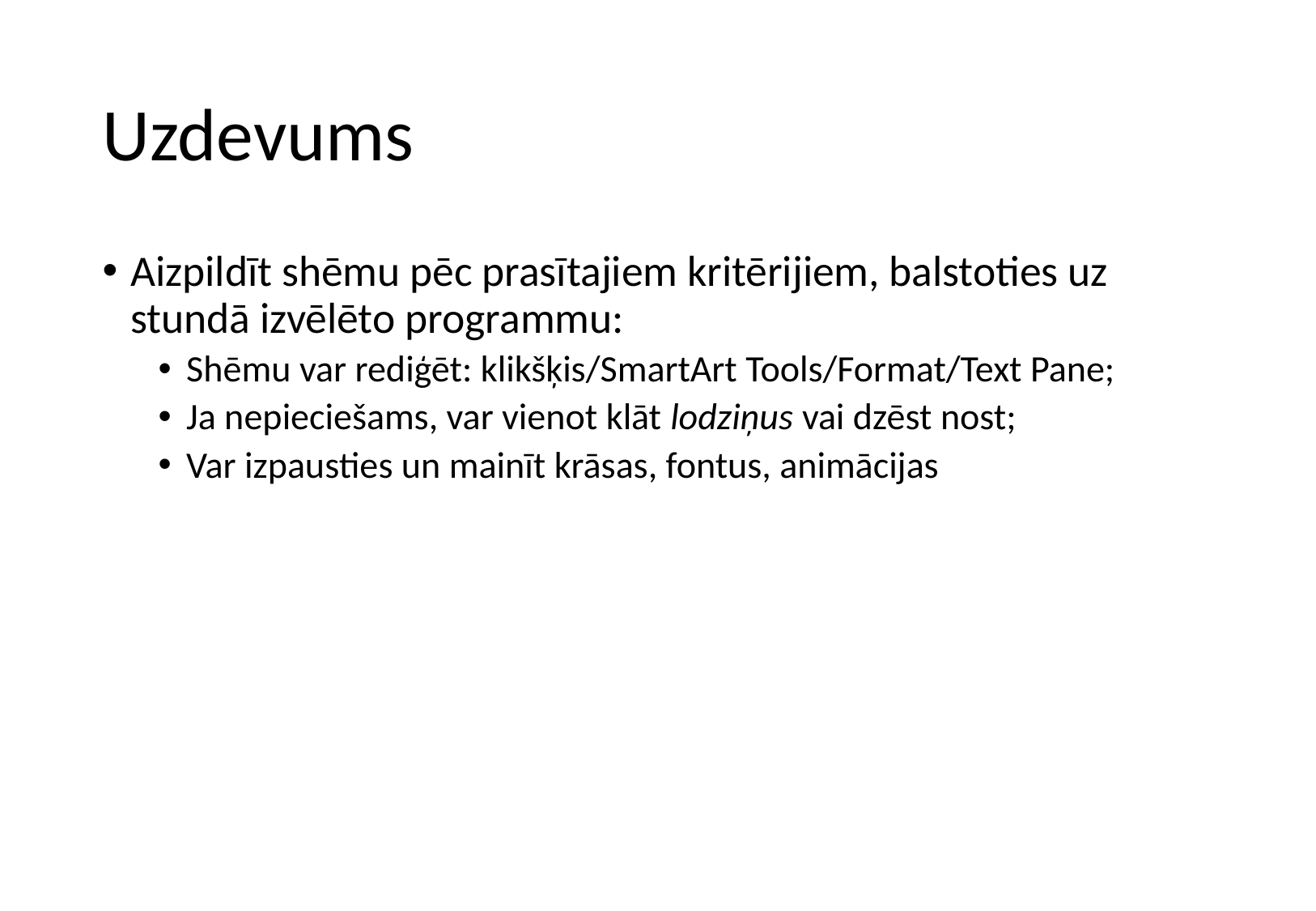

# Uzdevums
Aizpildīt shēmu pēc prasītajiem kritērijiem, balstoties uz stundā izvēlēto programmu:
Shēmu var rediģēt: klikšķis/SmartArt Tools/Format/Text Pane;
Ja nepieciešams, var vienot klāt lodziņus vai dzēst nost;
Var izpausties un mainīt krāsas, fontus, animācijas